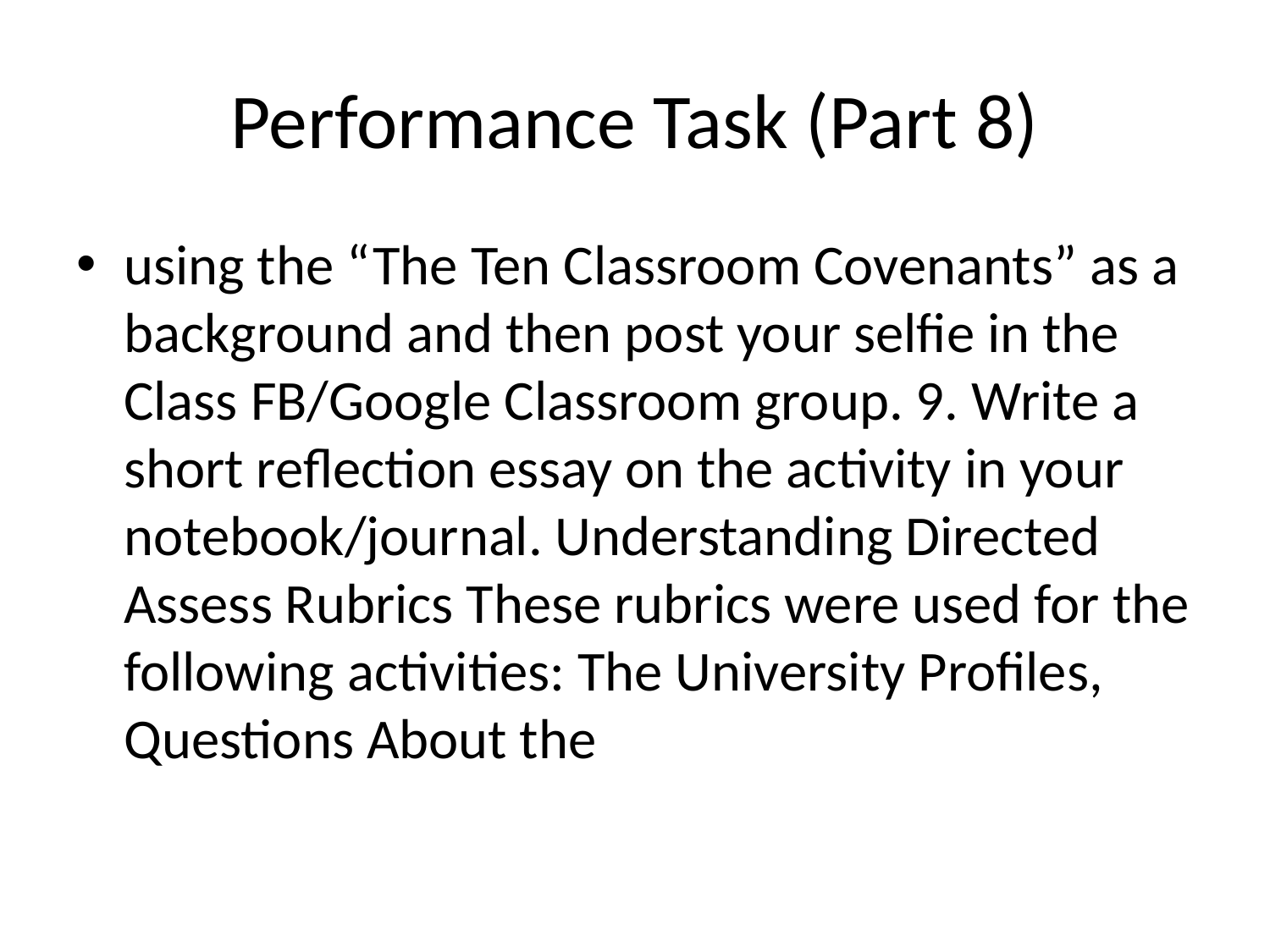

# Performance Task (Part 8)
using the “The Ten Classroom Covenants” as a background and then post your selfie in the Class FB/Google Classroom group. 9. Write a short reflection essay on the activity in your notebook/journal. Understanding Directed Assess Rubrics These rubrics were used for the following activities: The University Profiles, Questions About the